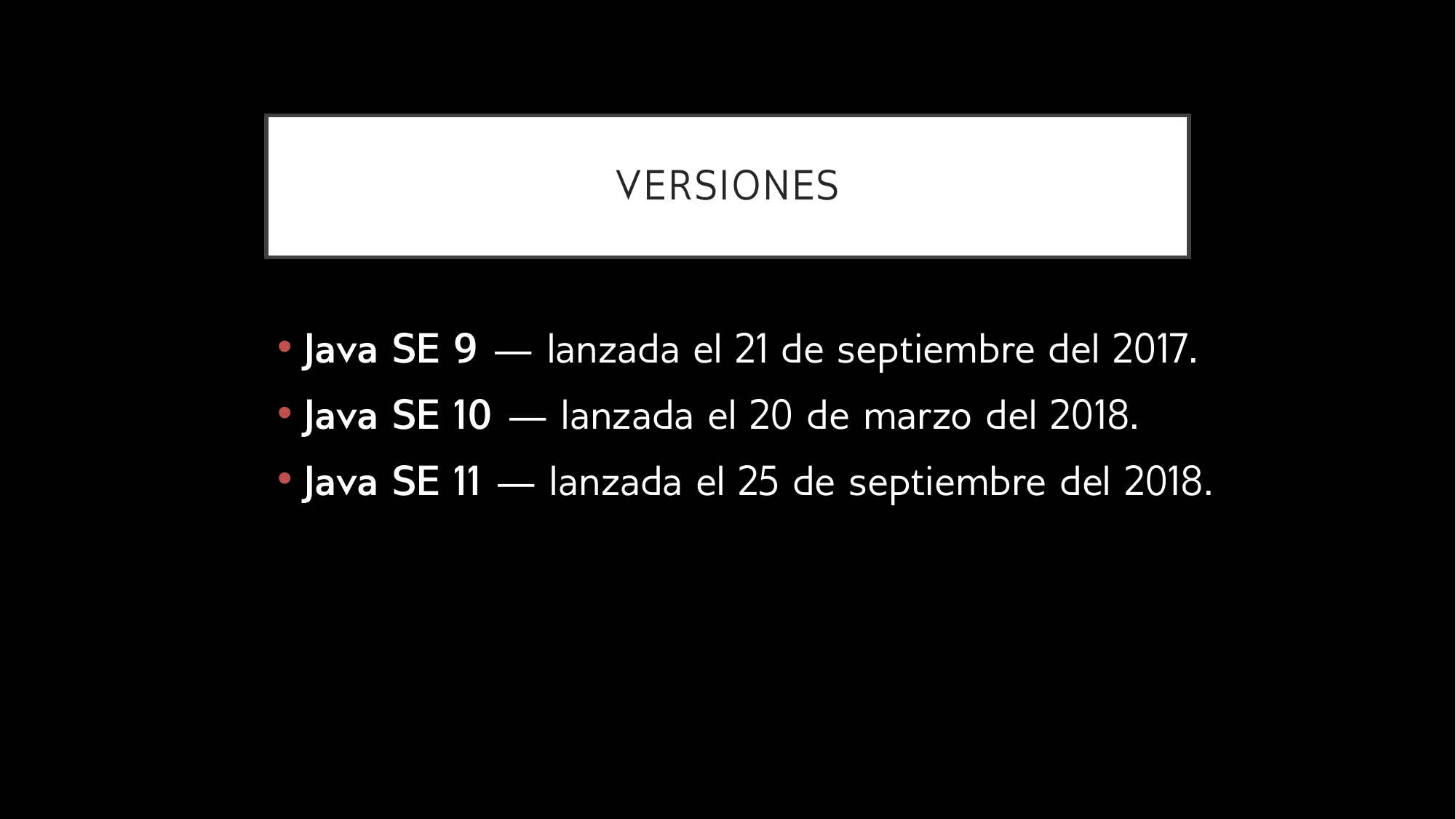

# VERSIONES
Java SE 9 — lanzada el 21 de septiembre del 2017.
Java SE 10 — lanzada el 20 de marzo del 2018.
Java SE 11 — lanzada el 25 de septiembre del 2018.